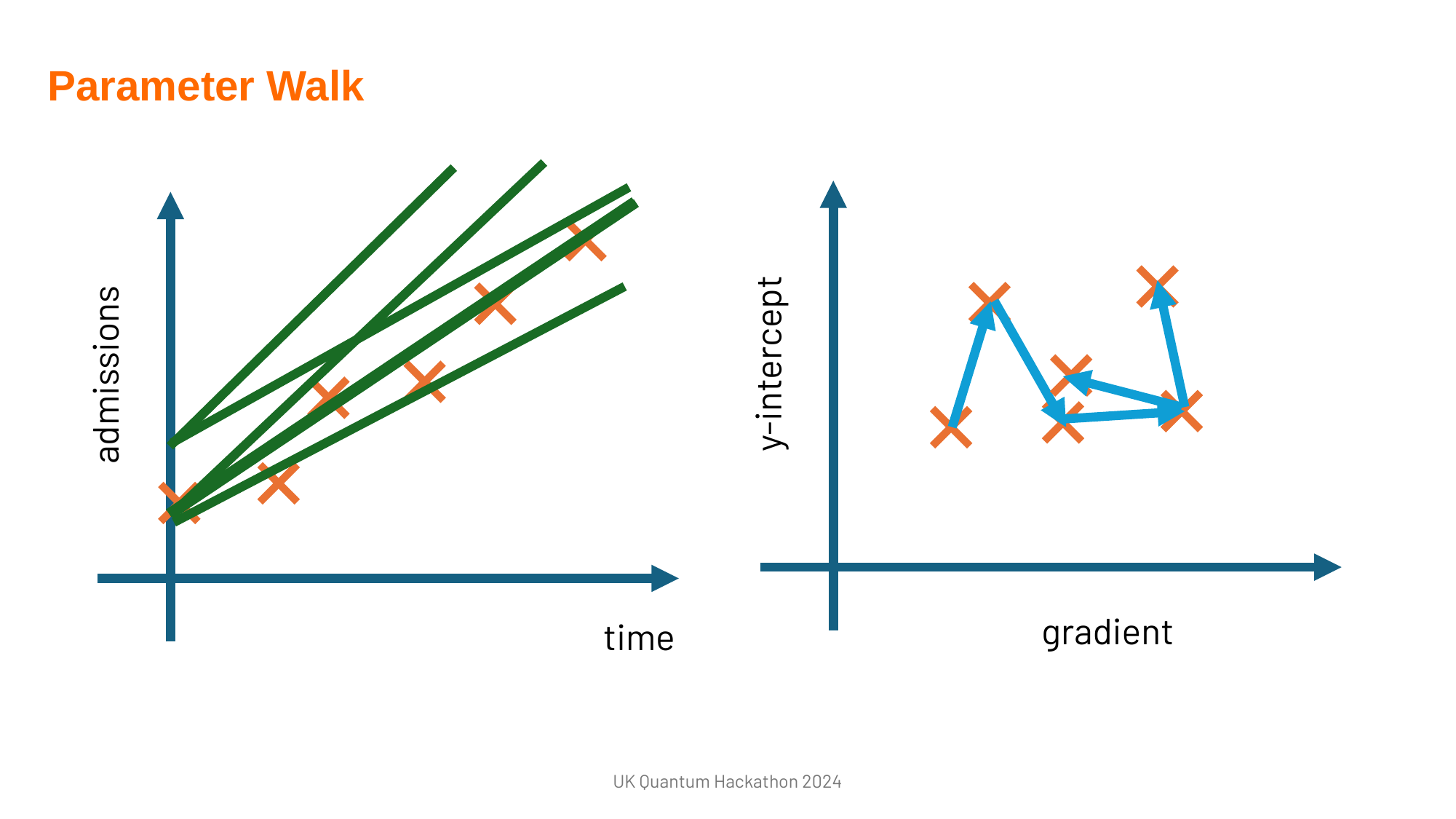

Parameter Walk

y-intercept
admissions

gradient
time
UK Quantum Hackathon 2024